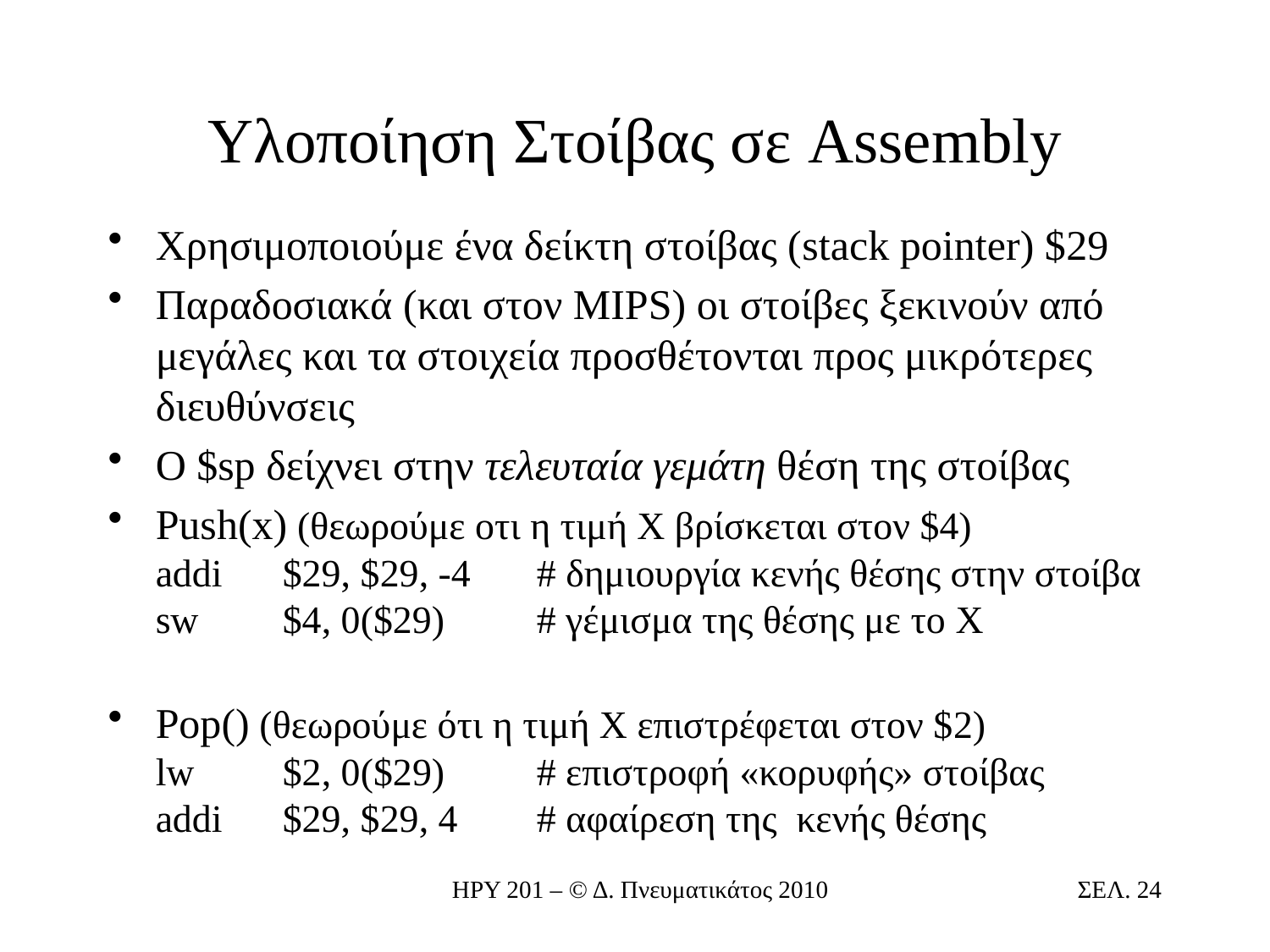

# Υλοποίηση Στοίβας σε Assembly
Χρησιμοποιούμε ένα δείκτη στοίβας (stack pointer) $29
Παραδοσιακά (και στον MIPS) οι στοίβες ξεκινούν από μεγάλες και τα στοιχεία προσθέτονται προς μικρότερες διευθύνσεις
O $sp δείχνει στην τελευταία γεμάτη θέση της στοίβας
Push(x) (θεωρούμε οτι η τιμή Χ βρίσκεται στον $4)
	addi	$29, $29, -4	# δημιουργία κενής θέσης στην στοίβα
	sw	$4, 0($29)	# γέμισμα της θέσης με το Χ

Pop() (θεωρούμε ότι η τιμή Χ επιστρέφεται στον $2)
	lw	$2, 0($29)	# επιστροφή «κορυφής» στοίβας
	addi	$29, $29, 4	# αφαίρεση της  κενής θέσης
ΗΡΥ 201 – © Δ. Πνευματικάτος 2010
ΣΕΛ. 24